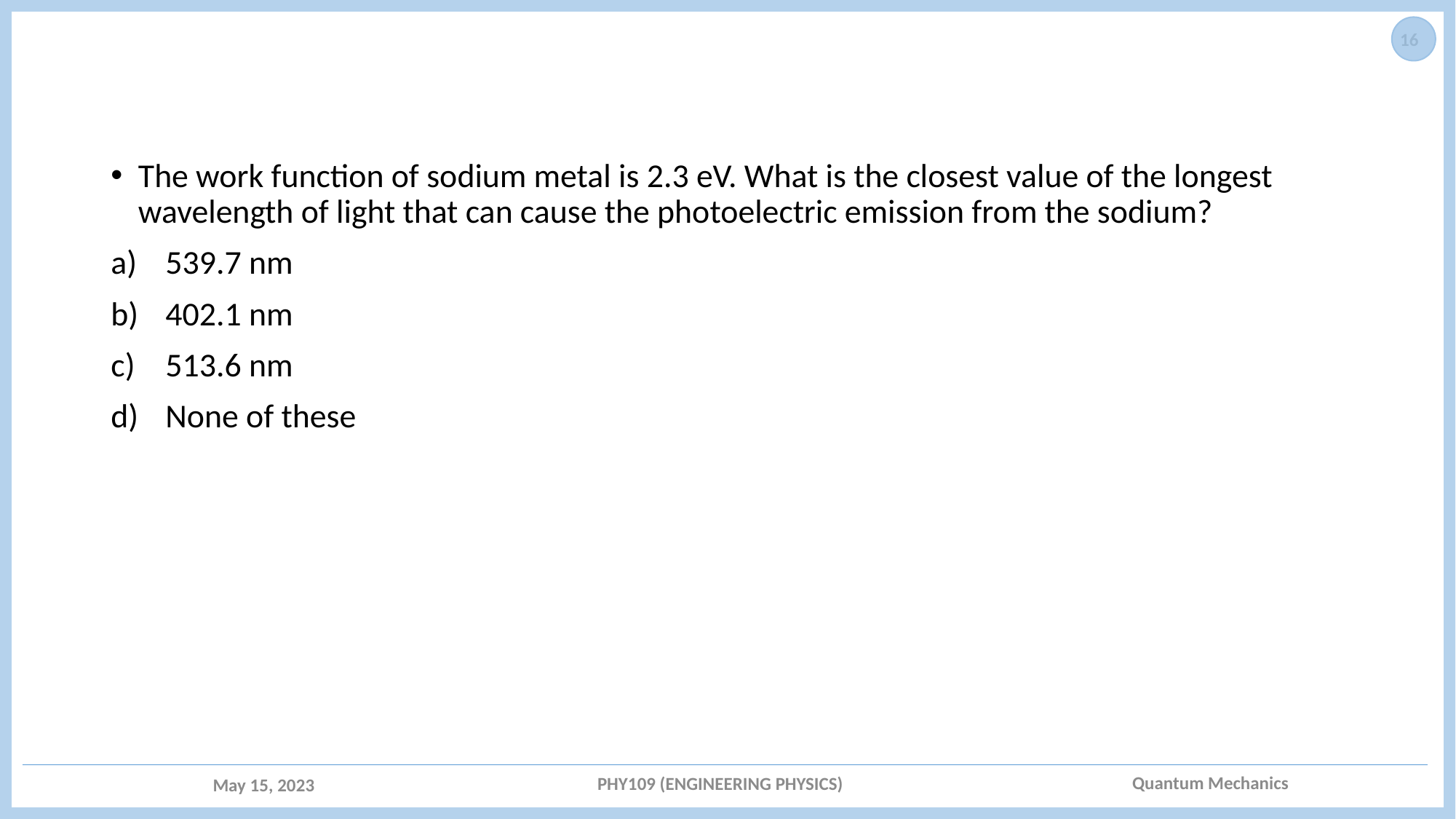

16

The work function of sodium metal is 2.3 eV. What is the closest value of the longest wavelength of light that can cause the photoelectric emission from the sodium?
539.7 nm
402.1 nm
513.6 nm
None of these
PHY109 (ENGINEERING PHYSICS)
May 15, 2023